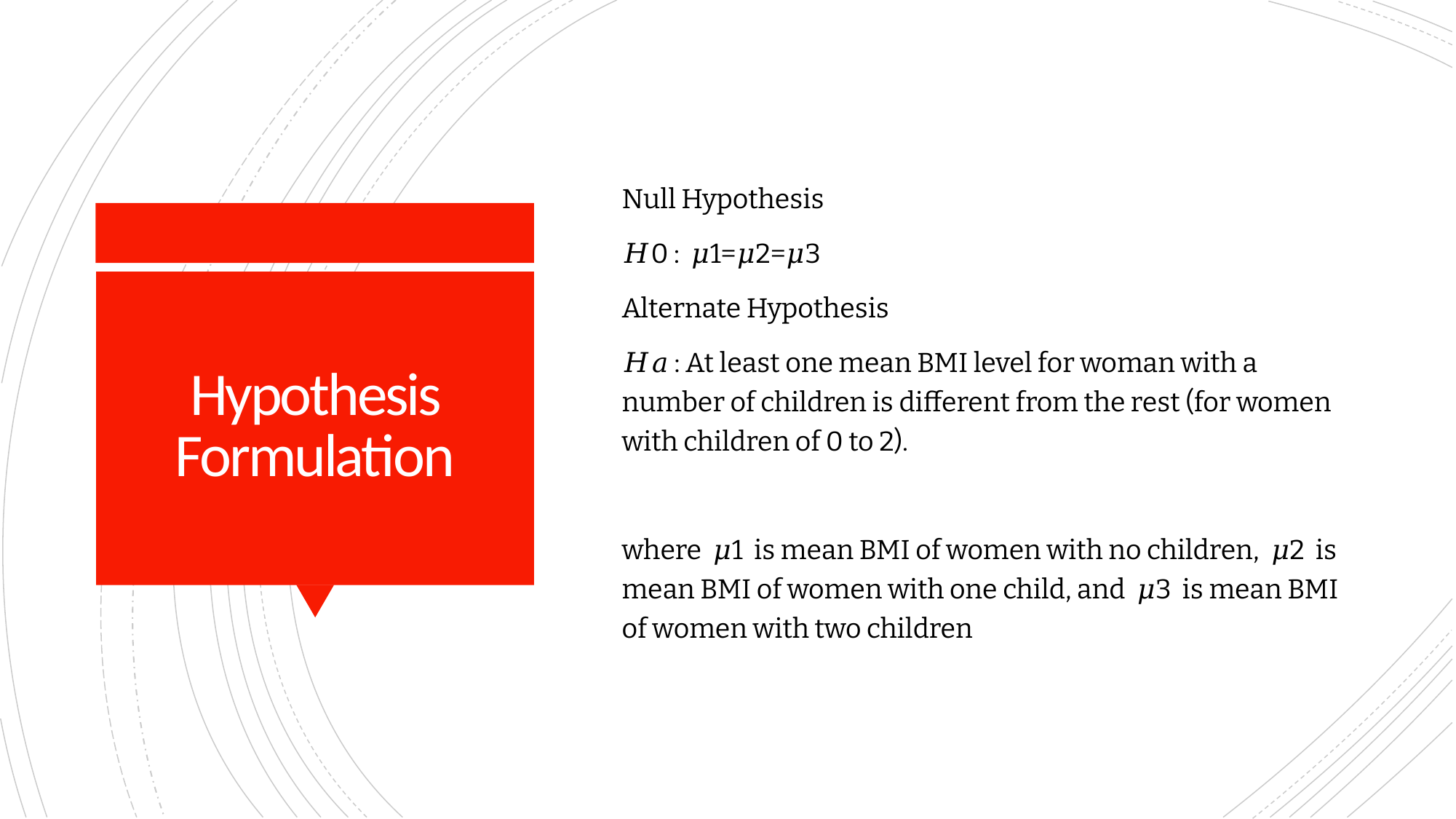

Null Hypothesis
𝐻0 :  𝜇1=𝜇2=𝜇3
Alternate Hypothesis
𝐻𝑎 : At least one mean BMI level for woman with a number of children is different from the rest (for women with children of 0 to 2).

where  𝜇1  is mean BMI of women with no children,  𝜇2  is mean BMI of women with one child, and  𝜇3  is mean BMI of women with two children
# Hypothesis Formulation